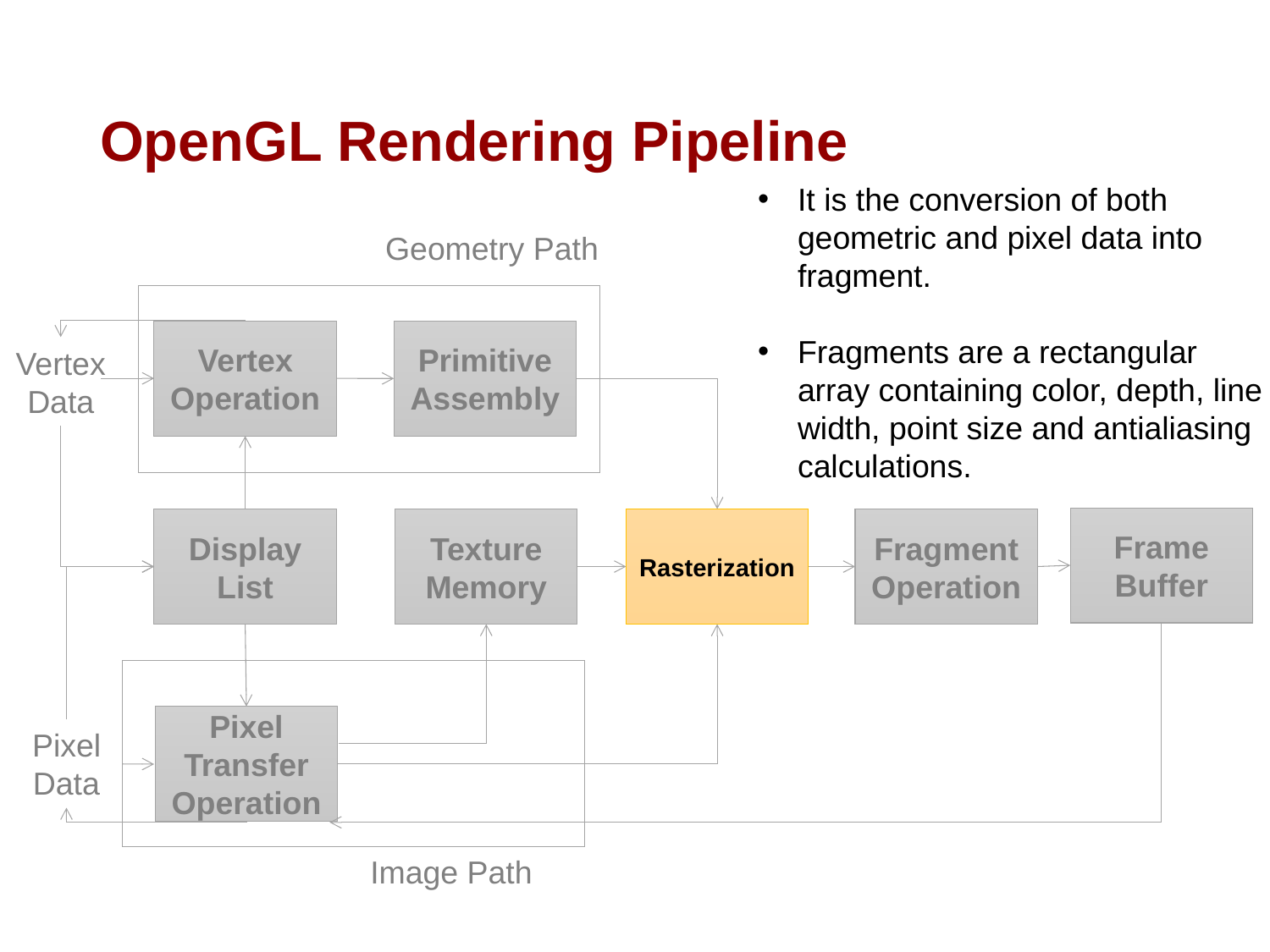

# OpenGL Rendering Pipeline
It is the conversion of both geometric and pixel data into fragment.

Fragments are a rectangular array containing color, depth, line width, point size and antialiasing calculations.
Geometry Path

Vertex Operation
Primitive Assembly
Vertex Data
Frame Buffer
Display List
Texture Memory
Rasterization
Fragment Operation

Pixel Transfer Operation
Pixel Data
Image Path